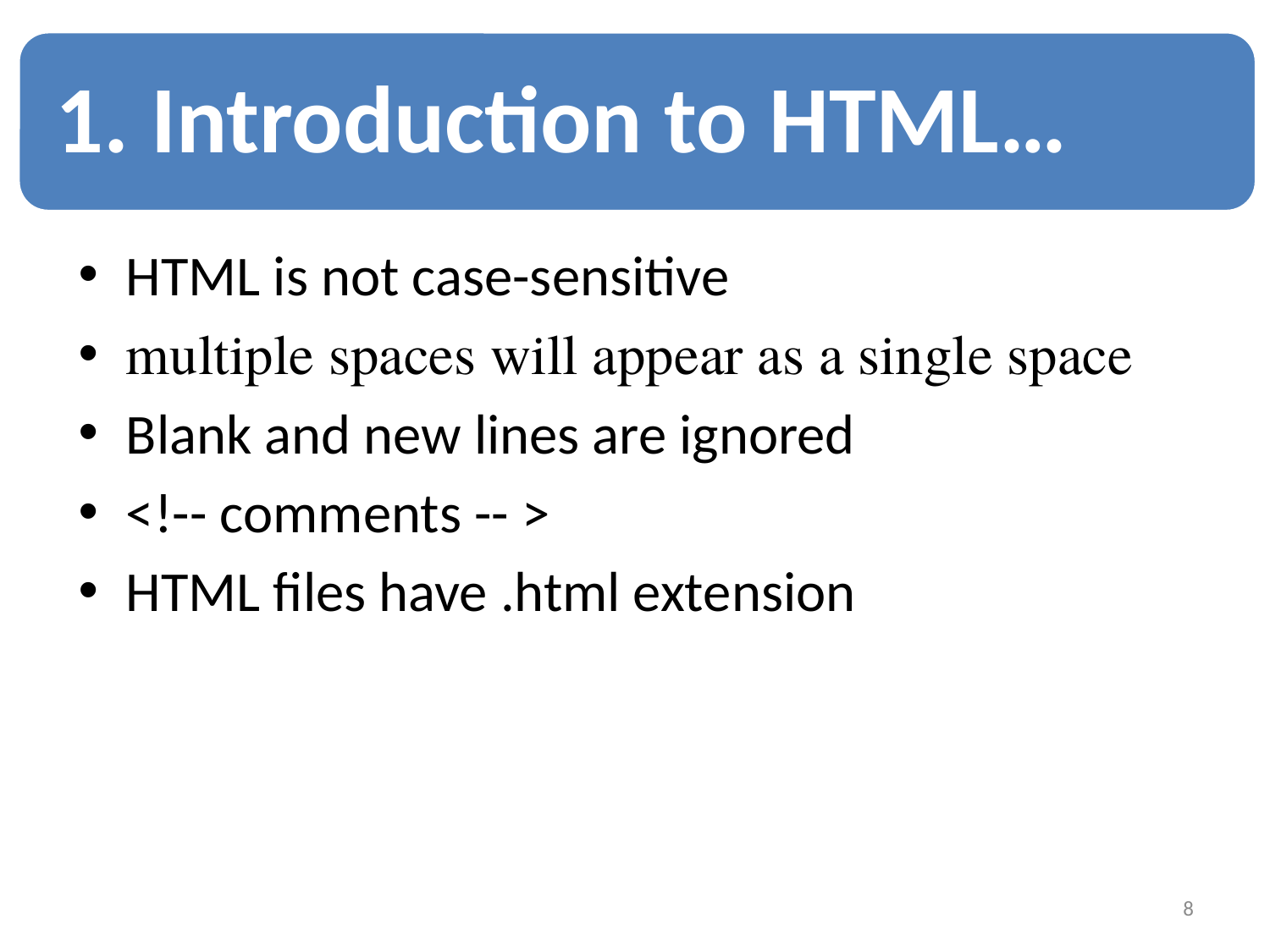

1. Introduction to HTML…
#
HTML is not case-sensitive
multiple spaces will appear as a single space
Blank and new lines are ignored
<!-- comments -- >
HTML files have .html extension

8